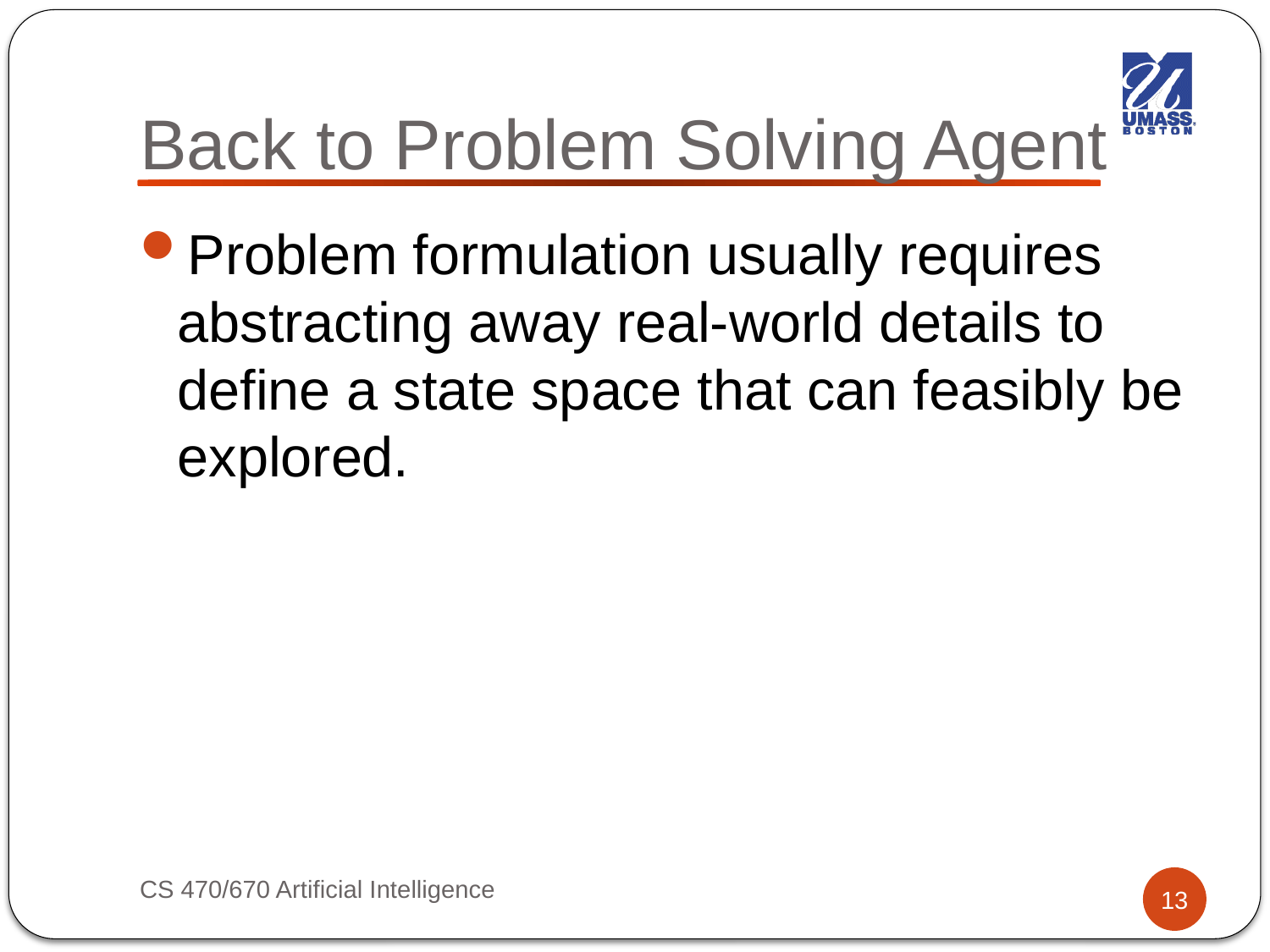

# Back to Problem Solving Agent
Problem formulation usually requires abstracting away real-world details to define a state space that can feasibly be explored.

CS 470/670 Artificial Intelligence

13